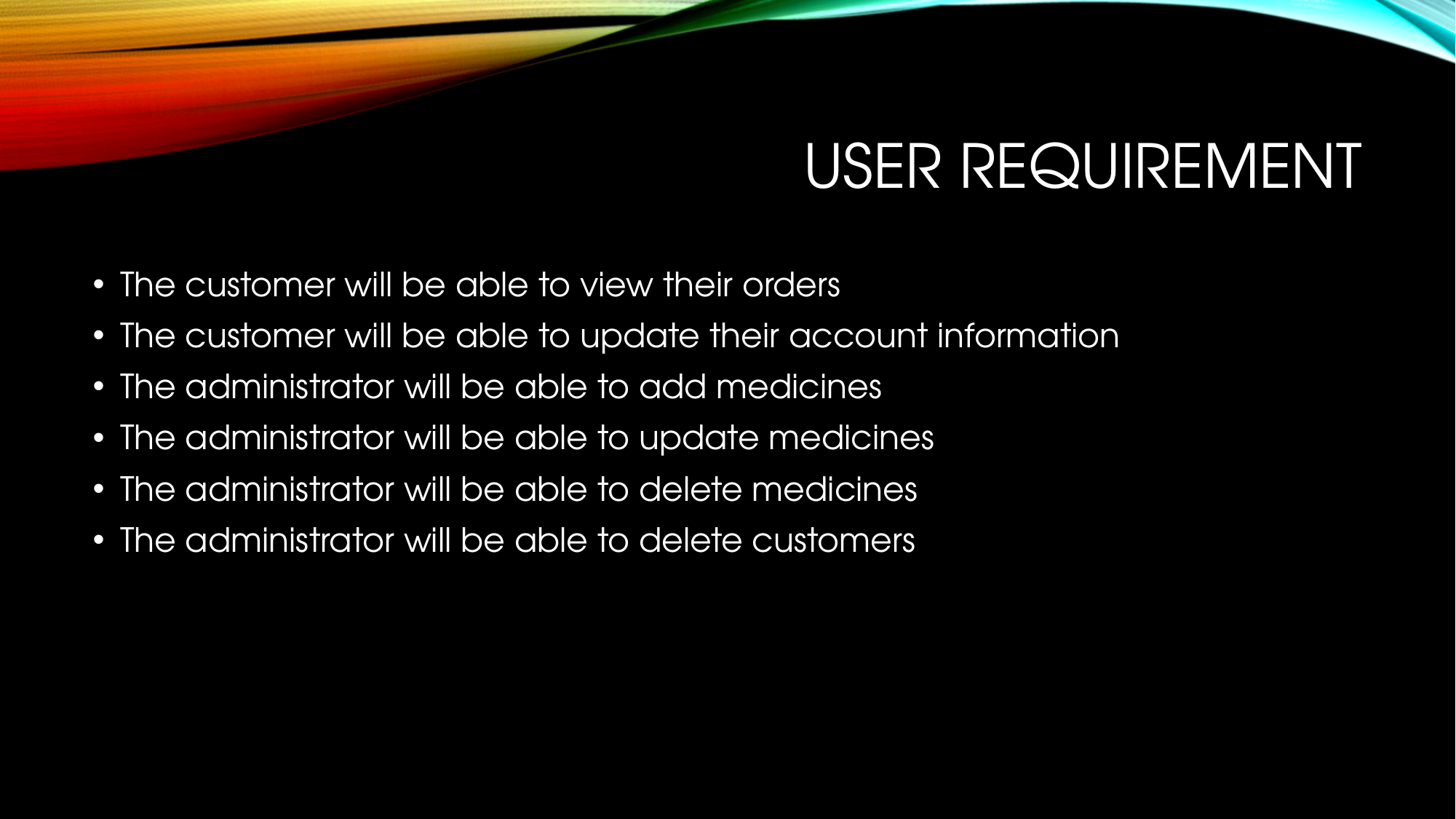

# User Requirement
The customer will be able to view their orders
The customer will be able to update their account information
The administrator will be able to add medicines
The administrator will be able to update medicines
The administrator will be able to delete medicines
The administrator will be able to delete customers